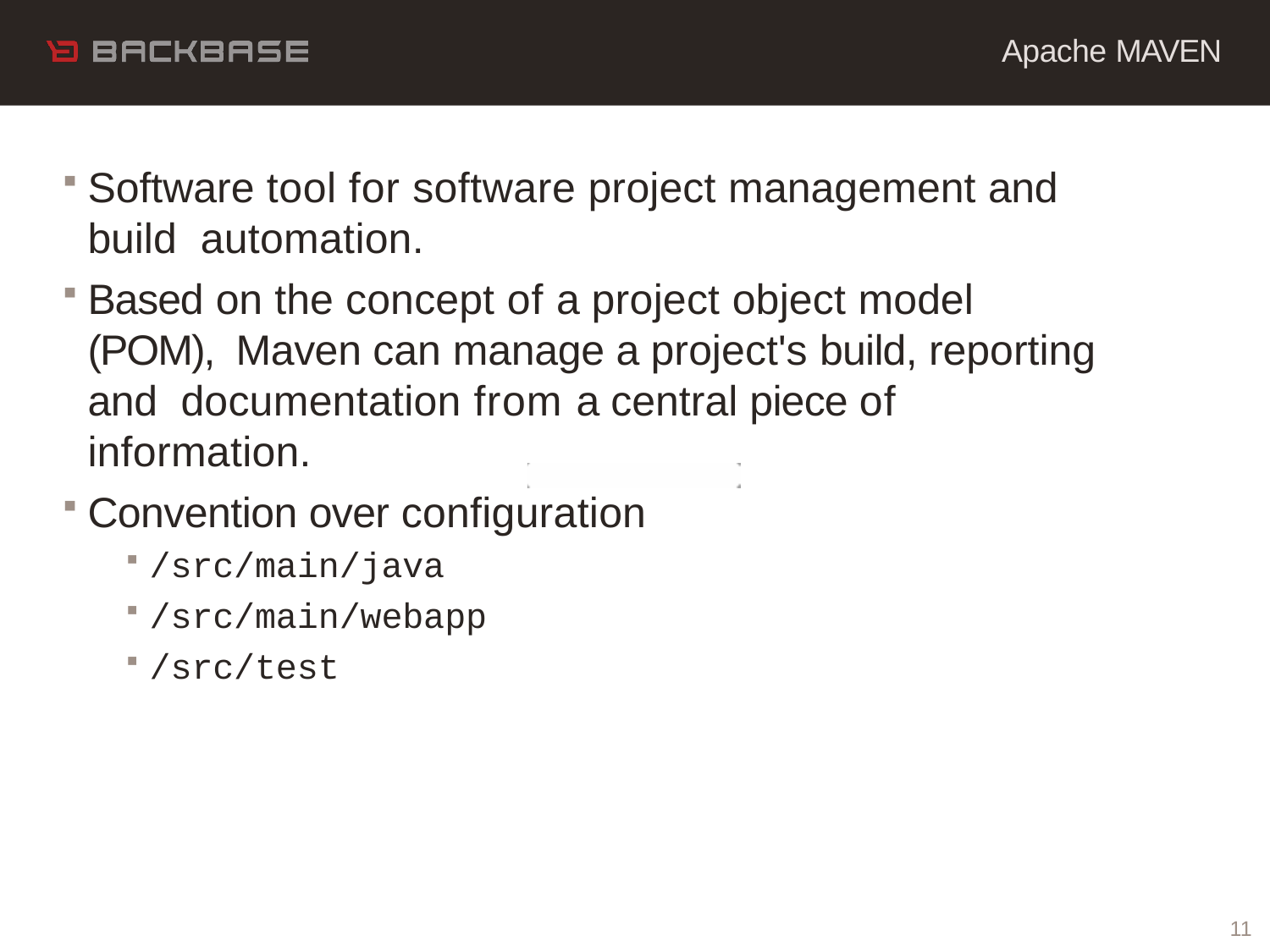

Apache MAVEN

# Software tool for software project management and build  automation.
Based on the concept of a project object model (POM),  Maven can manage a project's build, reporting and  documentation from a central piece of information.
Convention over configuration
/src/main/java
/src/main/webapp
/src/test
11